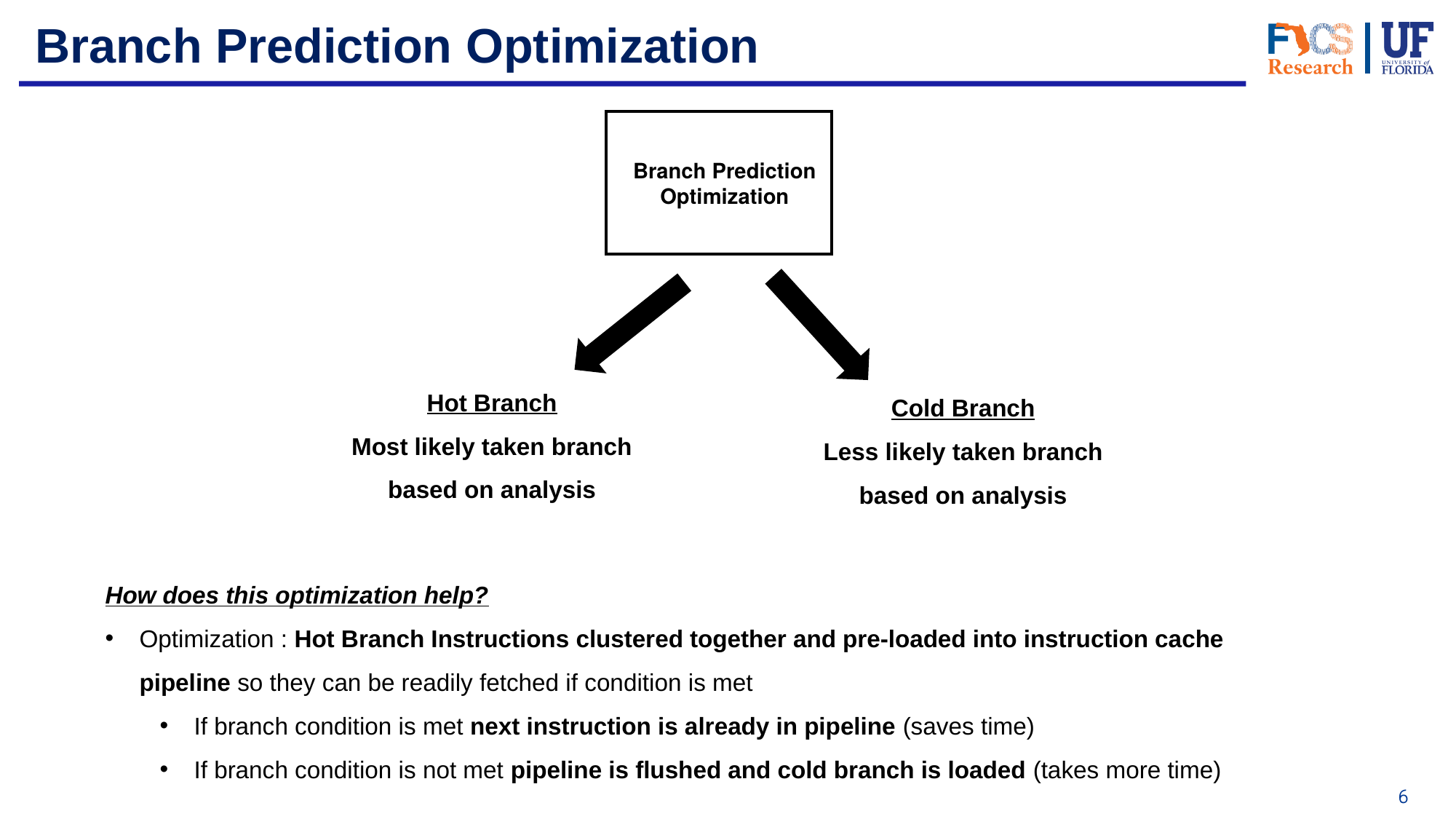

# Branch Prediction Optimization

Branch Prediction
Optimization

Hot Branch
Most likely taken branch
based on analysis

Cold Branch
Less likely taken branch
based on analysis

How does this optimization help?
Optimization : Hot Branch Instructions clustered together and pre-loaded into instruction cache pipeline so they can be readily fetched if condition is met
If branch condition is met next instruction is already in pipeline (saves time)
If branch condition is not met pipeline is flushed and cold branch is loaded (takes more time)

6